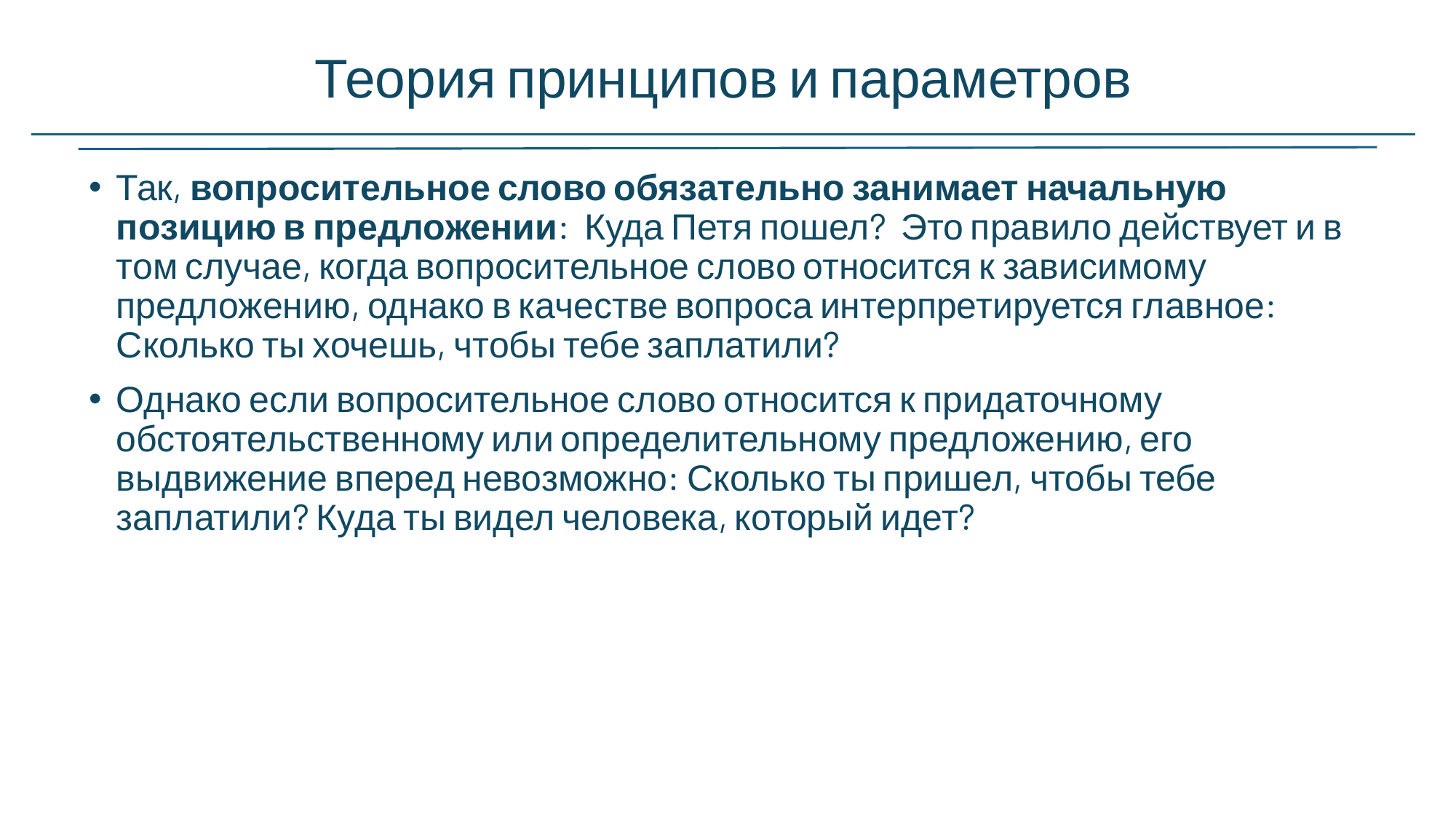

# Теория принципов и параметров
Так, вопросительное слово обязательно занимает начальную позицию в предложении:  Куда Петя пошел?  Это правило действует и в том случае, когда вопросительное слово относится к зависимому предложению, однако в качестве вопроса интерпретируется главное: Сколько ты хочешь, чтобы тебе заплатили?
Однако если вопросительное слово относится к придаточному обстоятельственному или определительному предложению, его выдвижение вперед невозможно: Сколько ты пришел, чтобы тебе заплатили? Куда ты видел человека, который идет?